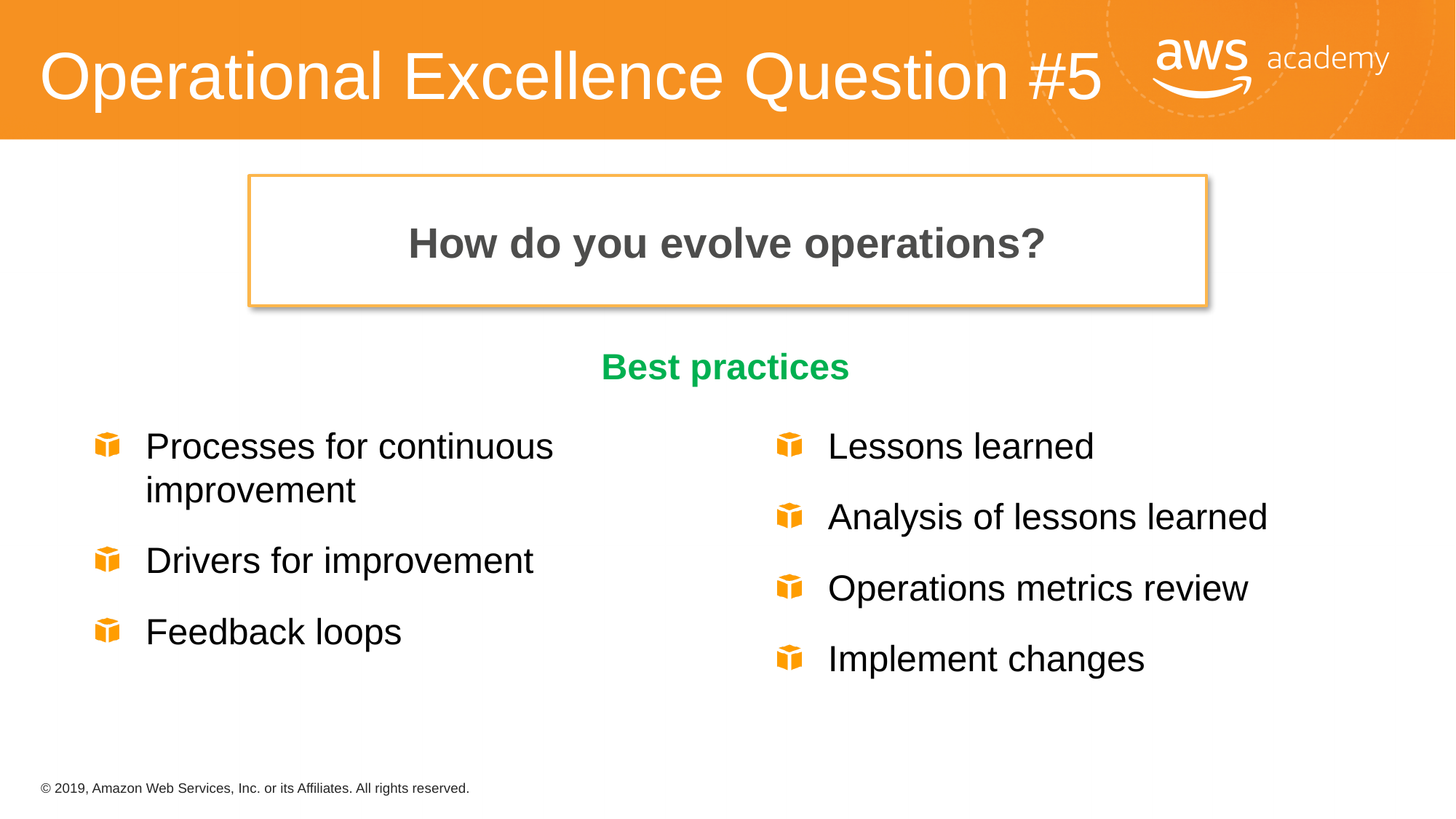

# Operational Excellence Question #5
How do you evolve operations?
Best practices
Processes for continuous improvement
Drivers for improvement
Feedback loops

Lessons learned
Analysis of lessons learned
Operations metrics review
Implement changes